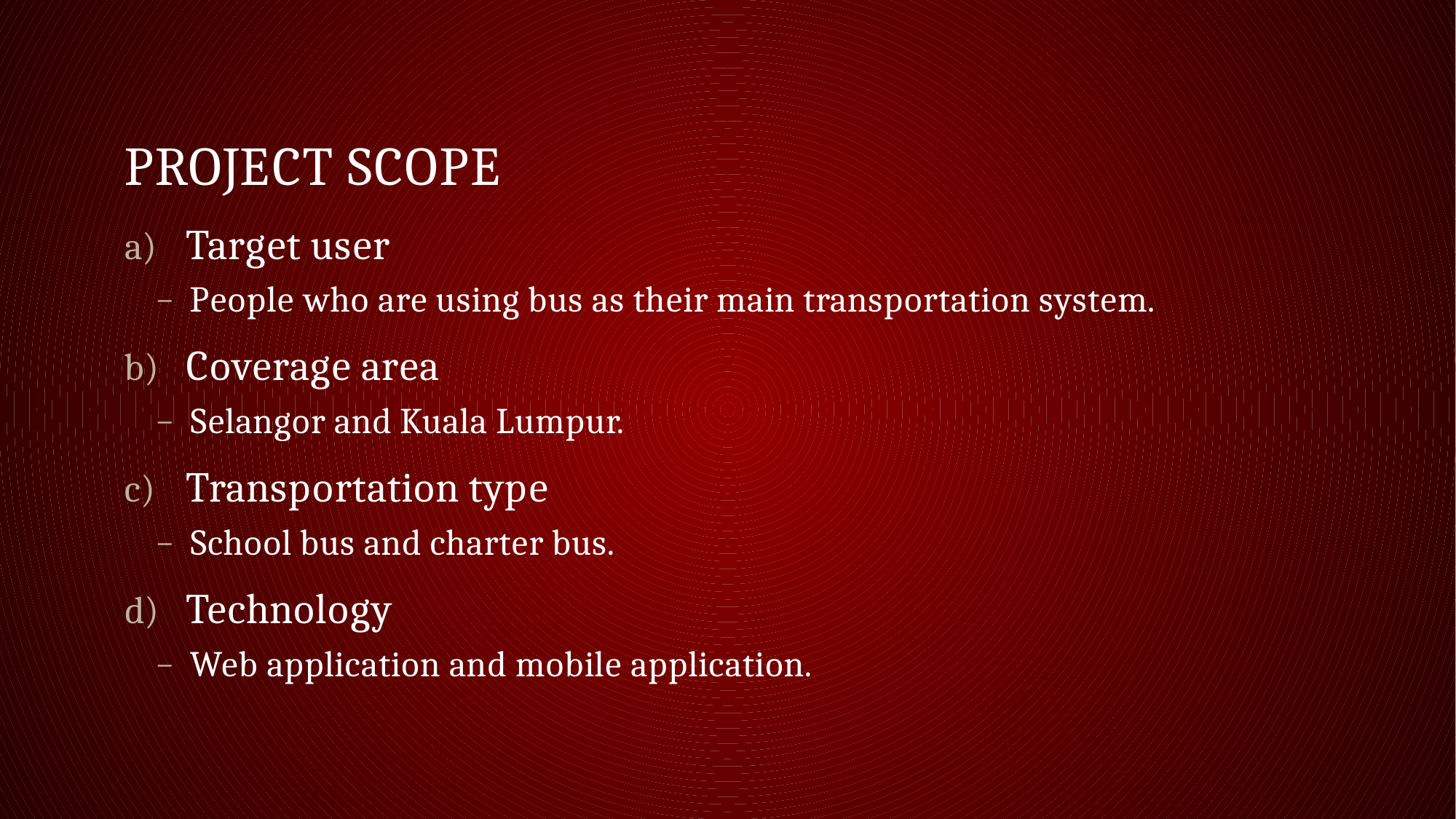

# Project scope
Target user
People who are using bus as their main transportation system.
Coverage area
Selangor and Kuala Lumpur.
Transportation type
School bus and charter bus.
Technology
Web application and mobile application.